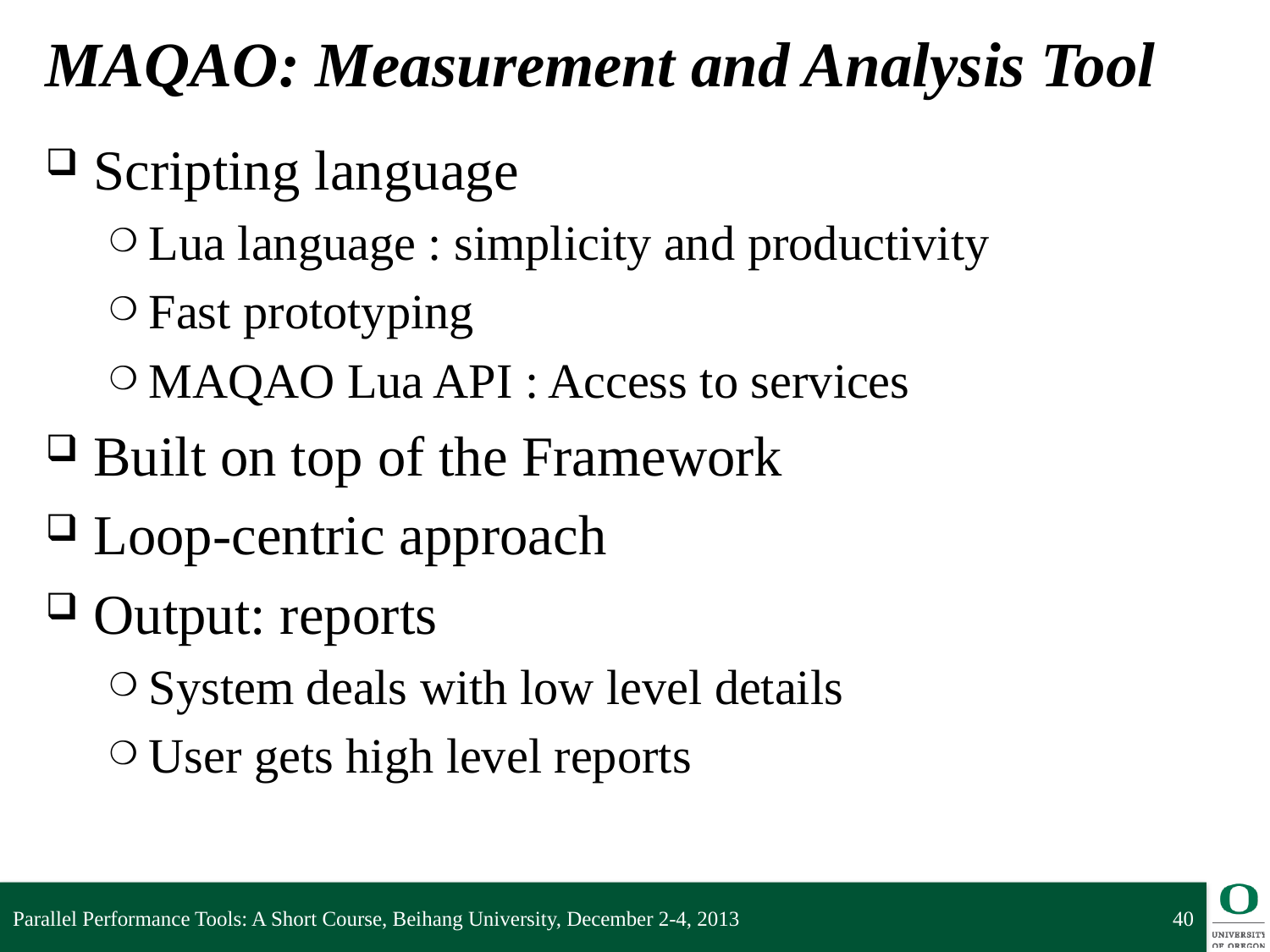

# MAQAO: Measurement and Analysis Tool
Scripting language
Lua language : simplicity and productivity
Fast prototyping
MAQAO Lua API : Access to services
Built on top of the Framework
Loop-centric approach
Output: reports
System deals with low level details
User gets high level reports

Parallel Performance Tools: A Short Course, Beihang University, December 2-4, 2013
40